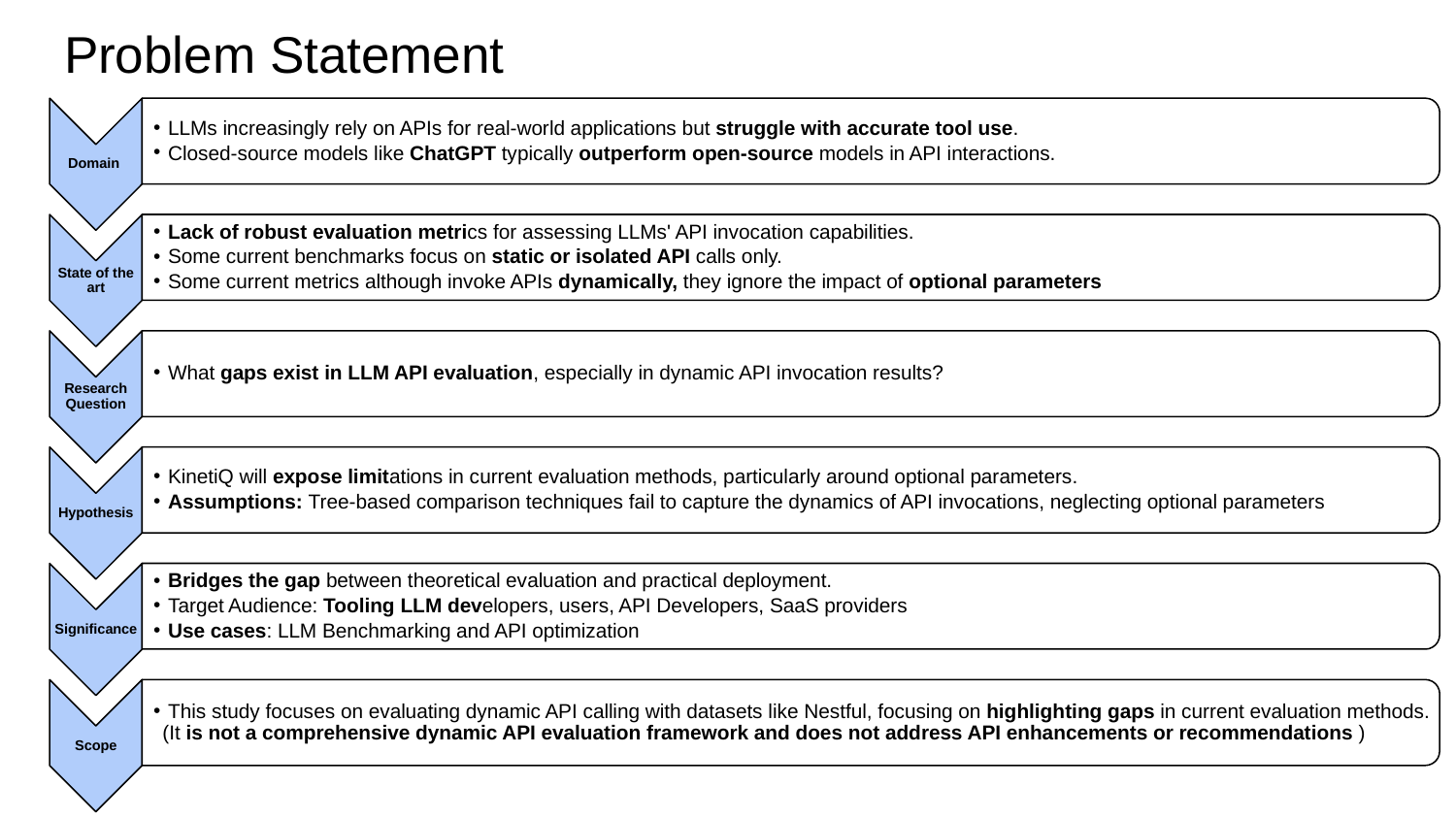

# Problem Statement

 LLMs increasingly rely on APIs for real-world applications but struggle with accurate tool use.
 Closed-source models like ChatGPT typically outperform open-source models in API interactions.

Domain
 Lack of robust evaluation metrics for assessing LLMs' API invocation capabilities.
 Some current benchmarks focus on static or isolated API calls only.
 Some current metrics although invoke APIs dynamically, they ignore the impact of optional parameters

State of the art
 What gaps exist in LLM API evaluation, especially in dynamic API invocation results?

Research Question
 KinetiQ will expose limitations in current evaluation methods, particularly around optional parameters.
 Assumptions: Tree-based comparison techniques fail to capture the dynamics of API invocations, neglecting optional parameters

Hypothesis
 Bridges the gap between theoretical evaluation and practical deployment.
 Target Audience: Tooling LLM developers, users, API Developers, SaaS providers
 Use cases: LLM Benchmarking and API optimization

Significance
 This study focuses on evaluating dynamic API calling with datasets like Nestful, focusing on highlighting gaps in current evaluation methods. (It is not a comprehensive dynamic API evaluation framework and does not address API enhancements or recommendations )

Scope